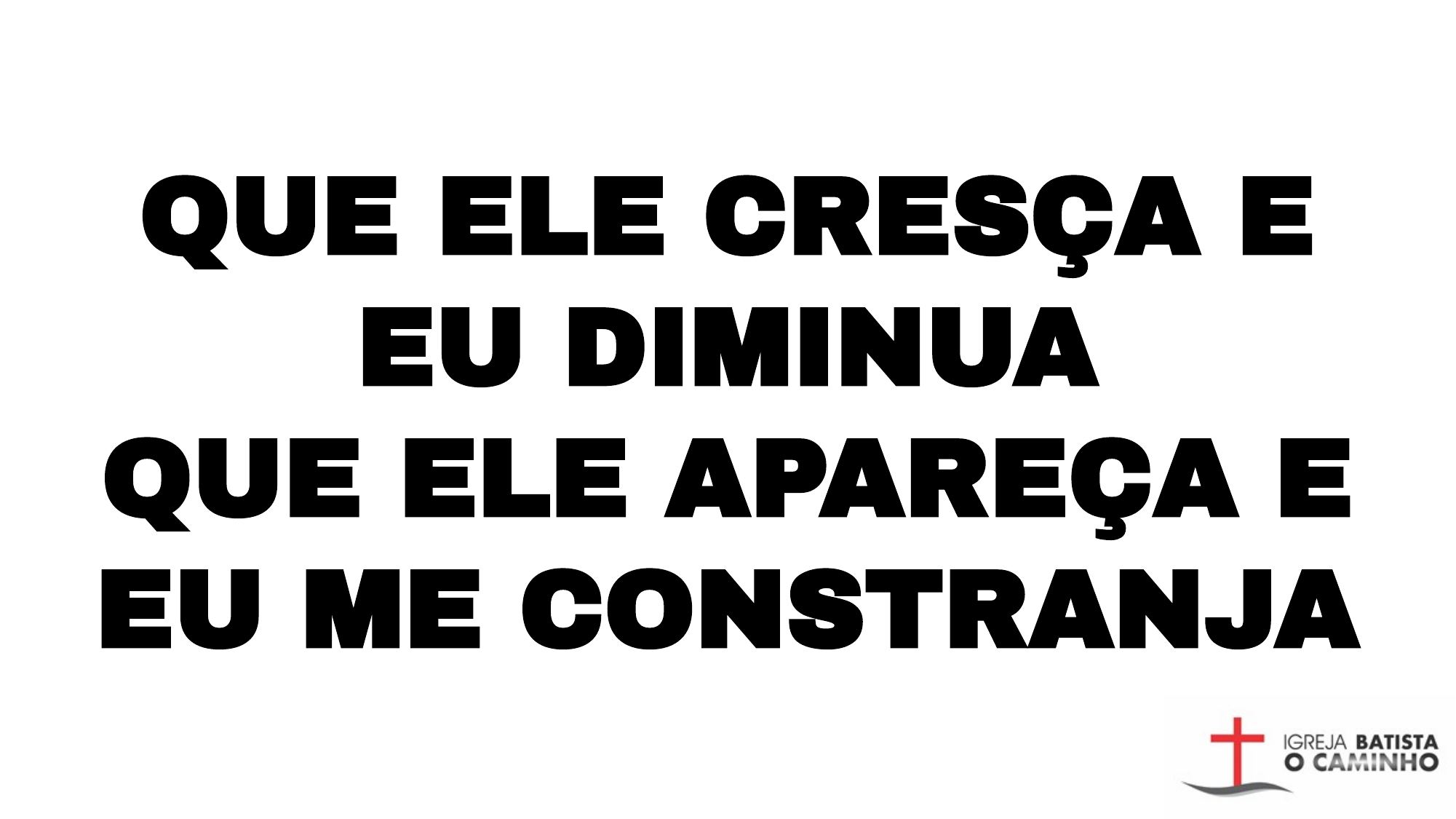

# QUE ELE CRESÇA E EU DIMINUA QUE ELE APAREÇA E EU ME CONSTRANJA